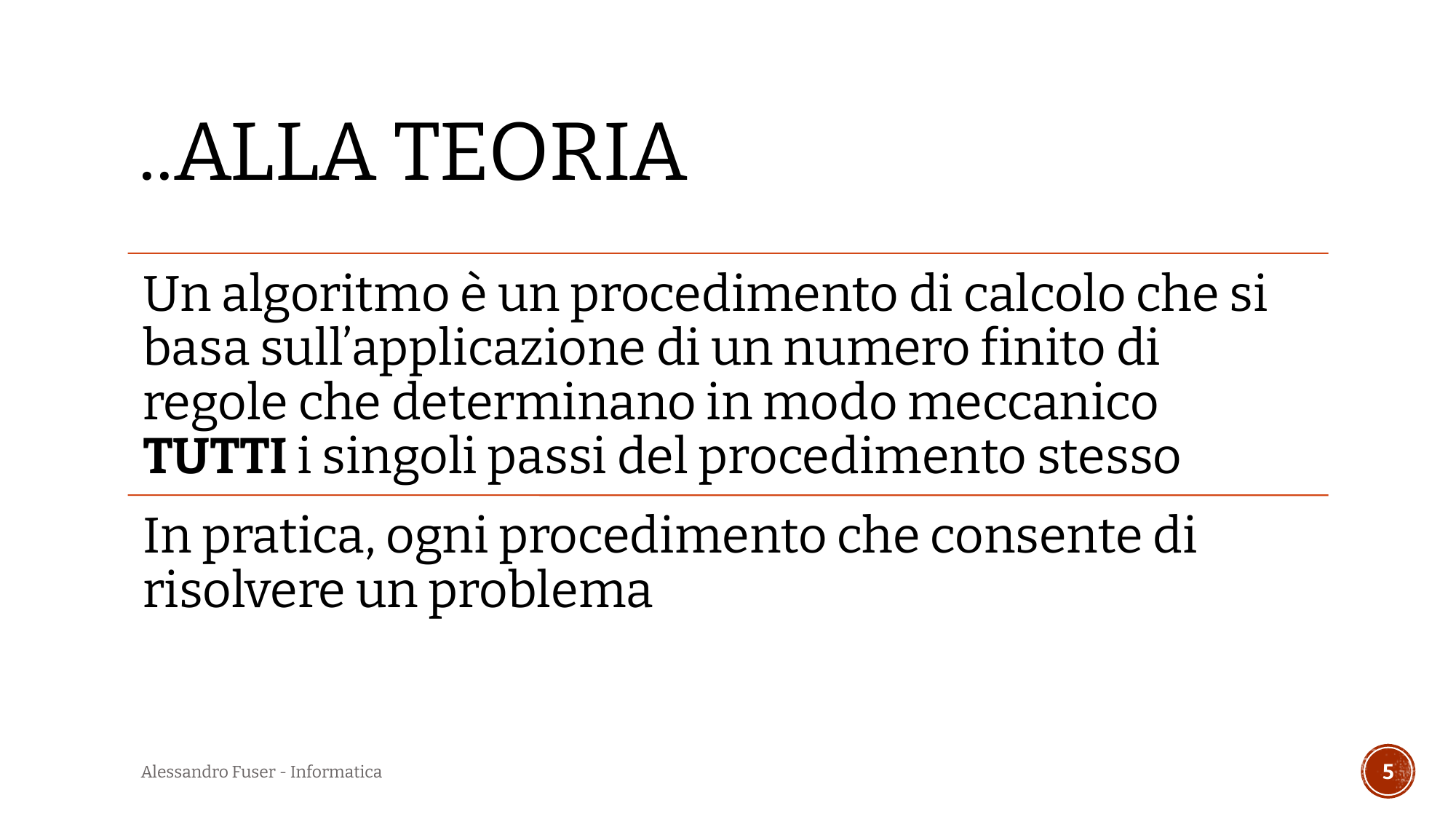

# ..Alla teoria
Un algoritmo è un procedimento di calcolo che si basa sull’applicazione di un numero finito di regole che determinano in modo meccanico TUTTI i singoli passi del procedimento stesso
In pratica, ogni procedimento che consente di risolvere un problema
Alessandro Fuser - Informatica
5